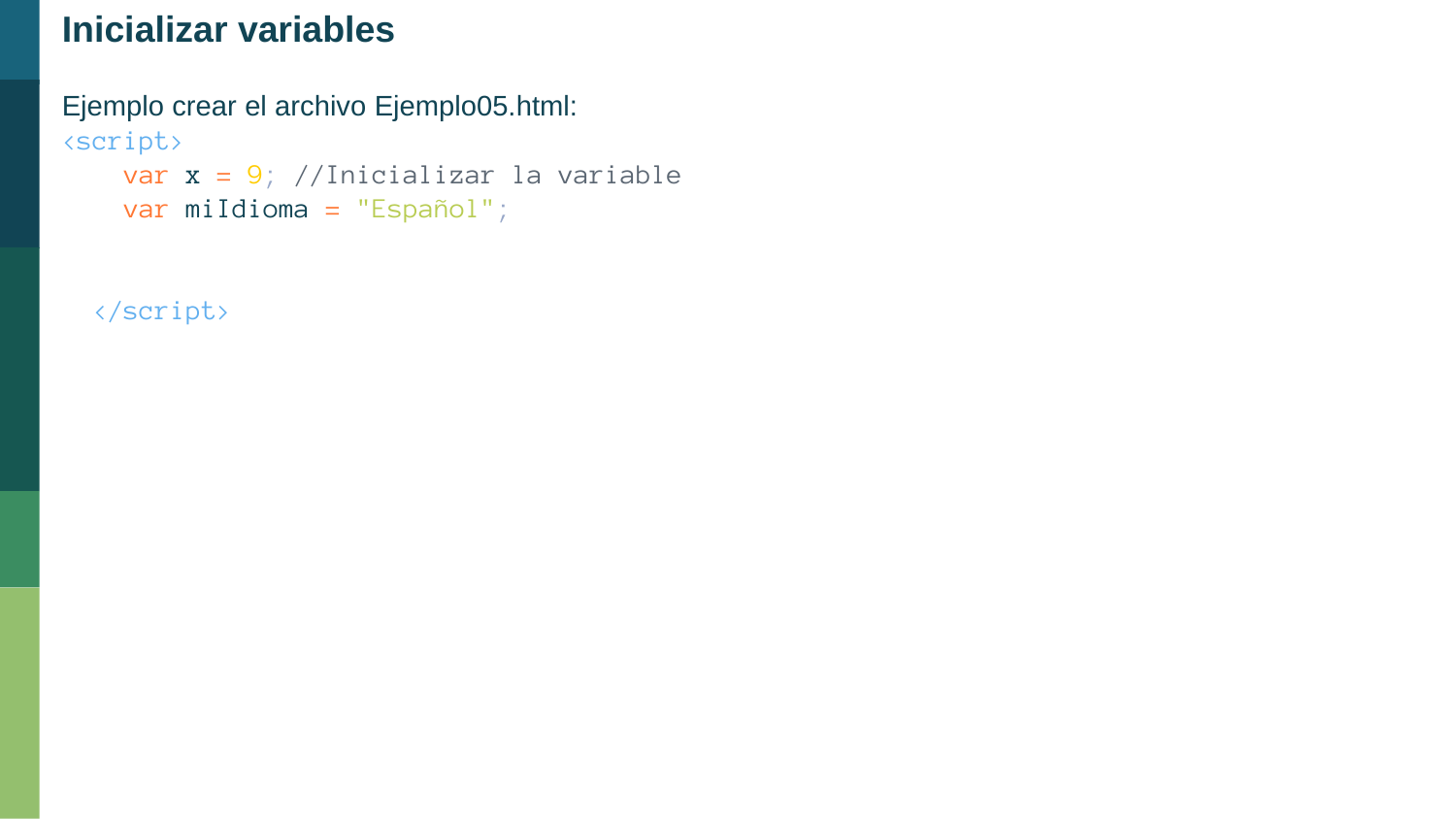

Inicializar variables
Ejemplo crear el archivo Ejemplo05.html:
<script>
    var x = 9; //Inicializar la variable
    var miIdioma = "Español";

  </script>